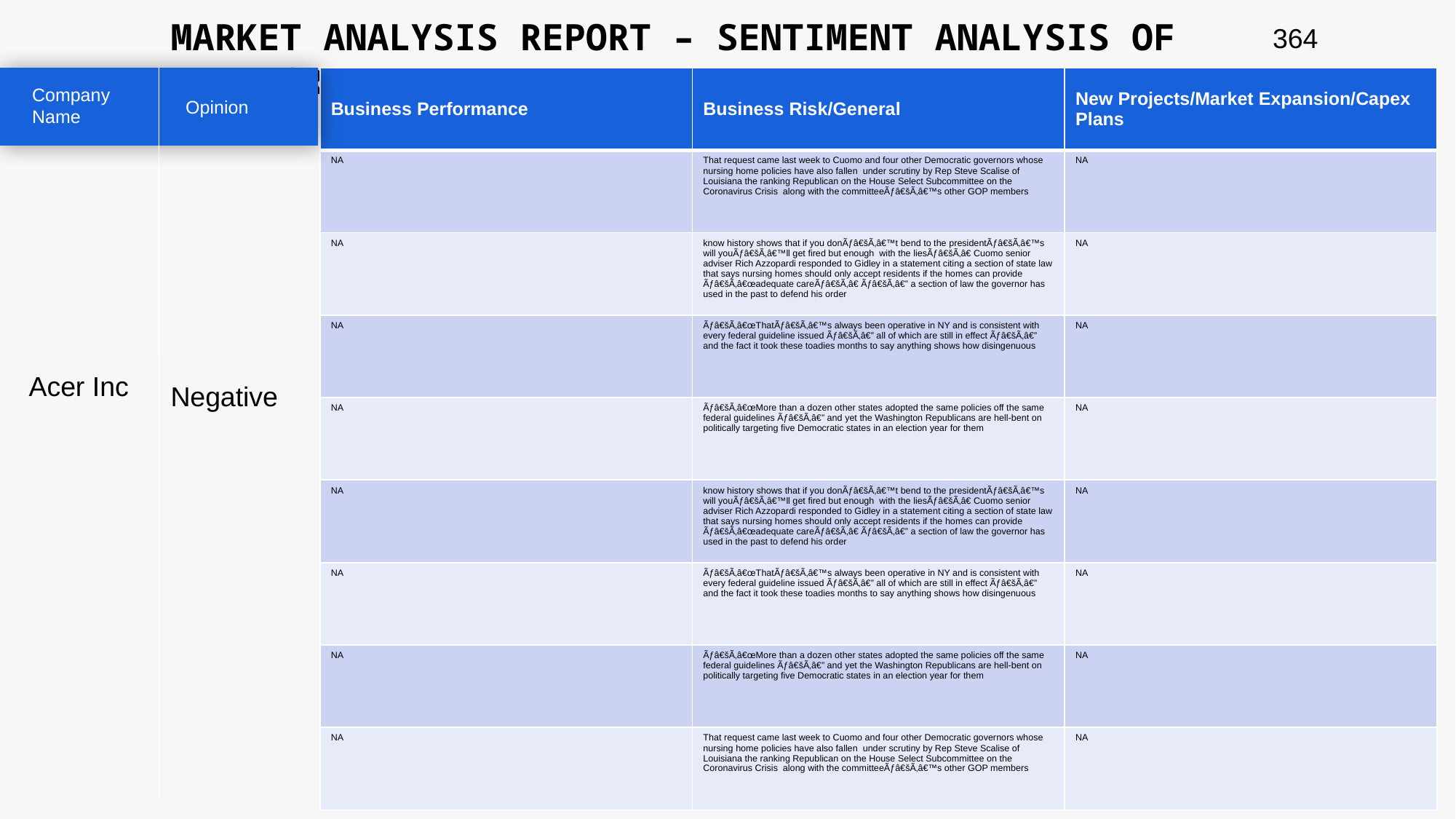

MARKET ANALYSIS REPORT – SENTIMENT ANALYSIS OF PEER GROUP
364

| Business Performance | Business Risk/General | New Projects/Market Expansion/Capex Plans |
| --- | --- | --- |
| NA | That request came last week to Cuomo and four other Democratic governors whose nursing home policies have also fallen under scrutiny by Rep Steve Scalise of Louisiana the ranking Republican on the House Select Subcommittee on the Coronavirus Crisis along with the committeeÃƒâ€šÃ‚â€™s other GOP members | NA |
| NA | know history shows that if you donÃƒâ€šÃ‚â€™t bend to the presidentÃƒâ€šÃ‚â€™s will youÃƒâ€šÃ‚â€™ll get fired but enough with the liesÃƒâ€šÃ‚â€ Cuomo senior adviser Rich Azzopardi responded to Gidley in a statement citing a section of state law that says nursing homes should only accept residents if the homes can provide Ãƒâ€šÃ‚â€œadequate careÃƒâ€šÃ‚â€ Ãƒâ€šÃ‚â€” a section of law the governor has used in the past to defend his order | NA |
| NA | Ãƒâ€šÃ‚â€œThatÃƒâ€šÃ‚â€™s always been operative in NY and is consistent with every federal guideline issued Ãƒâ€šÃ‚â€” all of which are still in effect Ãƒâ€šÃ‚â€” and the fact it took these toadies months to say anything shows how disingenuous | NA |
| NA | Ãƒâ€šÃ‚â€œMore than a dozen other states adopted the same policies off the same federal guidelines Ãƒâ€šÃ‚â€” and yet the Washington Republicans are hell-bent on politically targeting five Democratic states in an election year for them | NA |
| NA | know history shows that if you donÃƒâ€šÃ‚â€™t bend to the presidentÃƒâ€šÃ‚â€™s will youÃƒâ€šÃ‚â€™ll get fired but enough with the liesÃƒâ€šÃ‚â€ Cuomo senior adviser Rich Azzopardi responded to Gidley in a statement citing a section of state law that says nursing homes should only accept residents if the homes can provide Ãƒâ€šÃ‚â€œadequate careÃƒâ€šÃ‚â€ Ãƒâ€šÃ‚â€” a section of law the governor has used in the past to defend his order | NA |
| NA | Ãƒâ€šÃ‚â€œThatÃƒâ€šÃ‚â€™s always been operative in NY and is consistent with every federal guideline issued Ãƒâ€šÃ‚â€” all of which are still in effect Ãƒâ€šÃ‚â€” and the fact it took these toadies months to say anything shows how disingenuous | NA |
| NA | Ãƒâ€šÃ‚â€œMore than a dozen other states adopted the same policies off the same federal guidelines Ãƒâ€šÃ‚â€” and yet the Washington Republicans are hell-bent on politically targeting five Democratic states in an election year for them | NA |
| NA | That request came last week to Cuomo and four other Democratic governors whose nursing home policies have also fallen under scrutiny by Rep Steve Scalise of Louisiana the ranking Republican on the House Select Subcommittee on the Coronavirus Crisis along with the committeeÃƒâ€šÃ‚â€™s other GOP members | NA |
Company Name
Opinion
Acer Inc
Negative